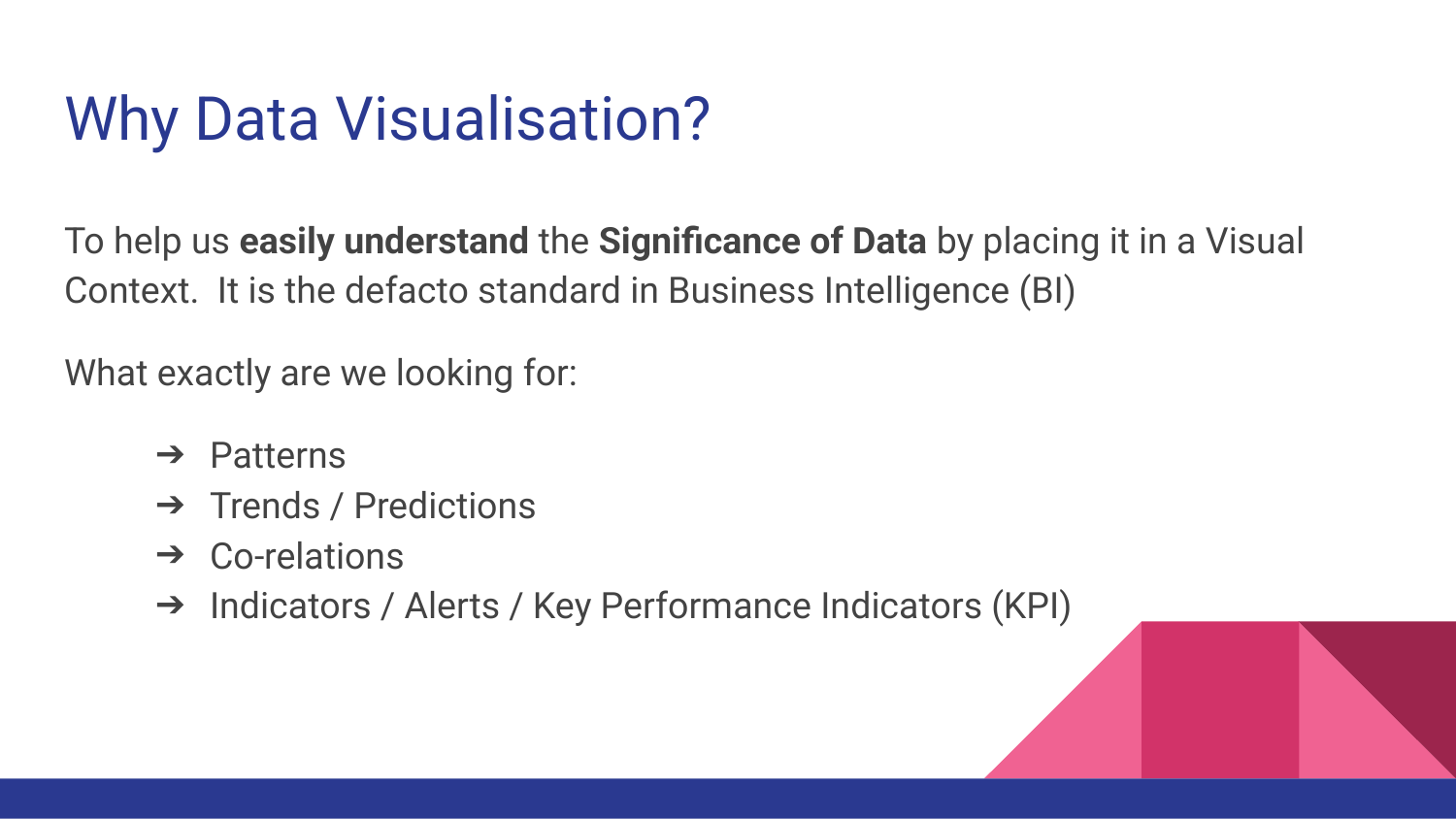

# Why Data Visualisation?
To help us easily understand the Significance of Data by placing it in a Visual Context.  It is the defacto standard in Business Intelligence (BI)
What exactly are we looking for:
Patterns
Trends / Predictions
Co-relations
Indicators / Alerts / Key Performance Indicators (KPI)